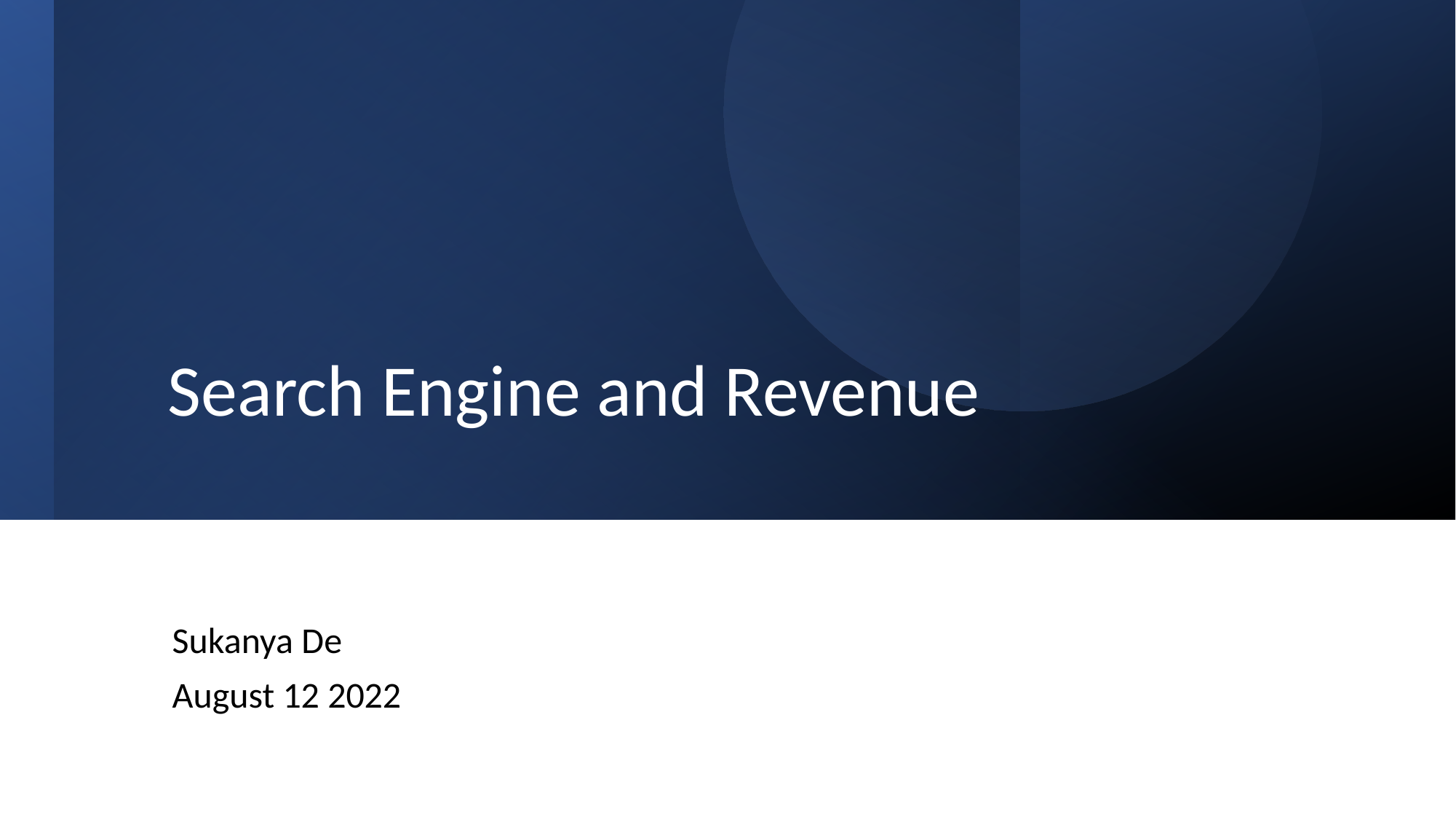

# Search Engine and Revenue
Sukanya De
August 12 2022